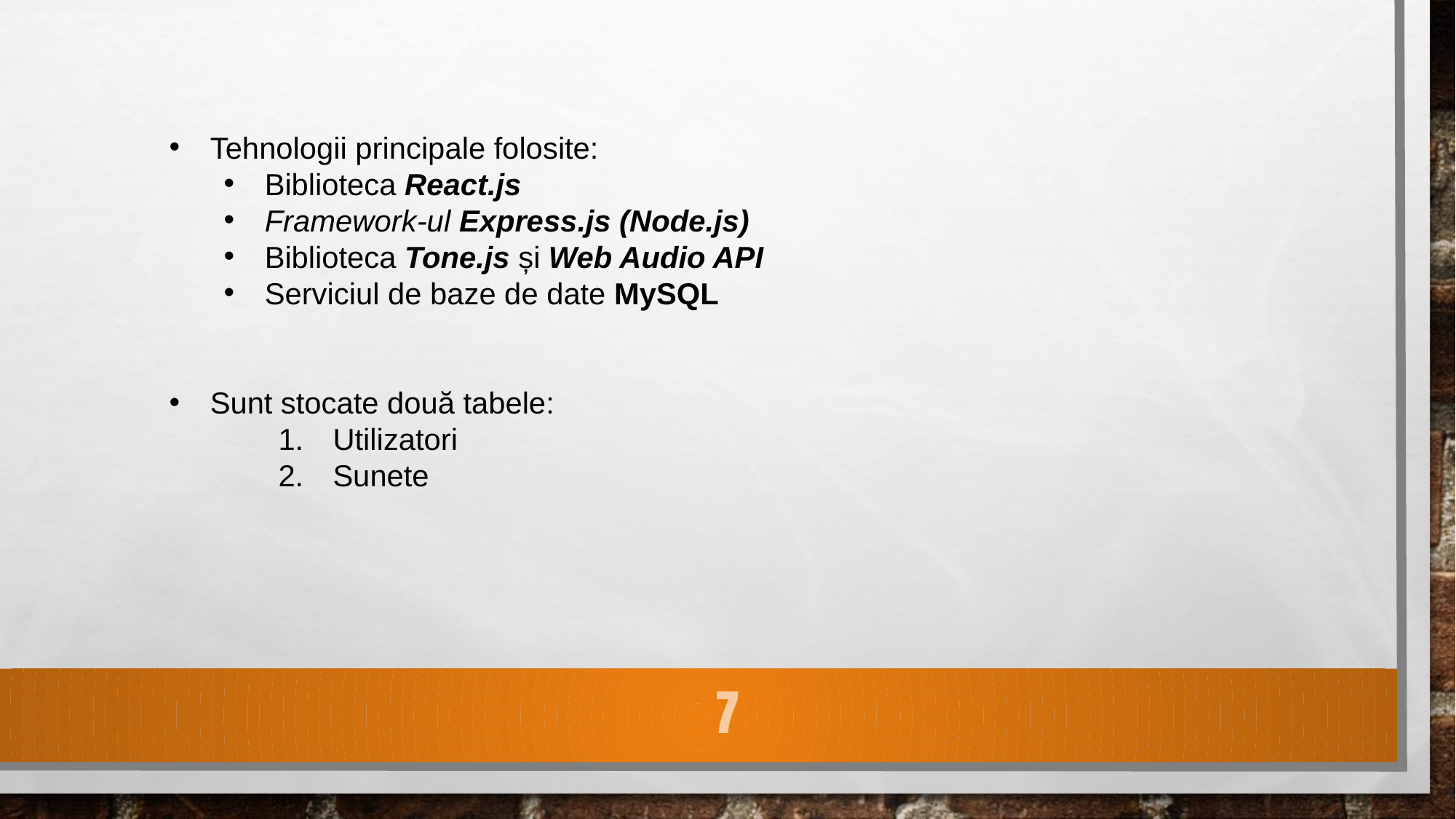

Tehnologii principale folosite:
Biblioteca React.js
Framework-ul Express.js (Node.js)
Biblioteca Tone.js și Web Audio API
Serviciul de baze de date MySQL

Sunt stocate două tabele:
Utilizatori
Sunete
7